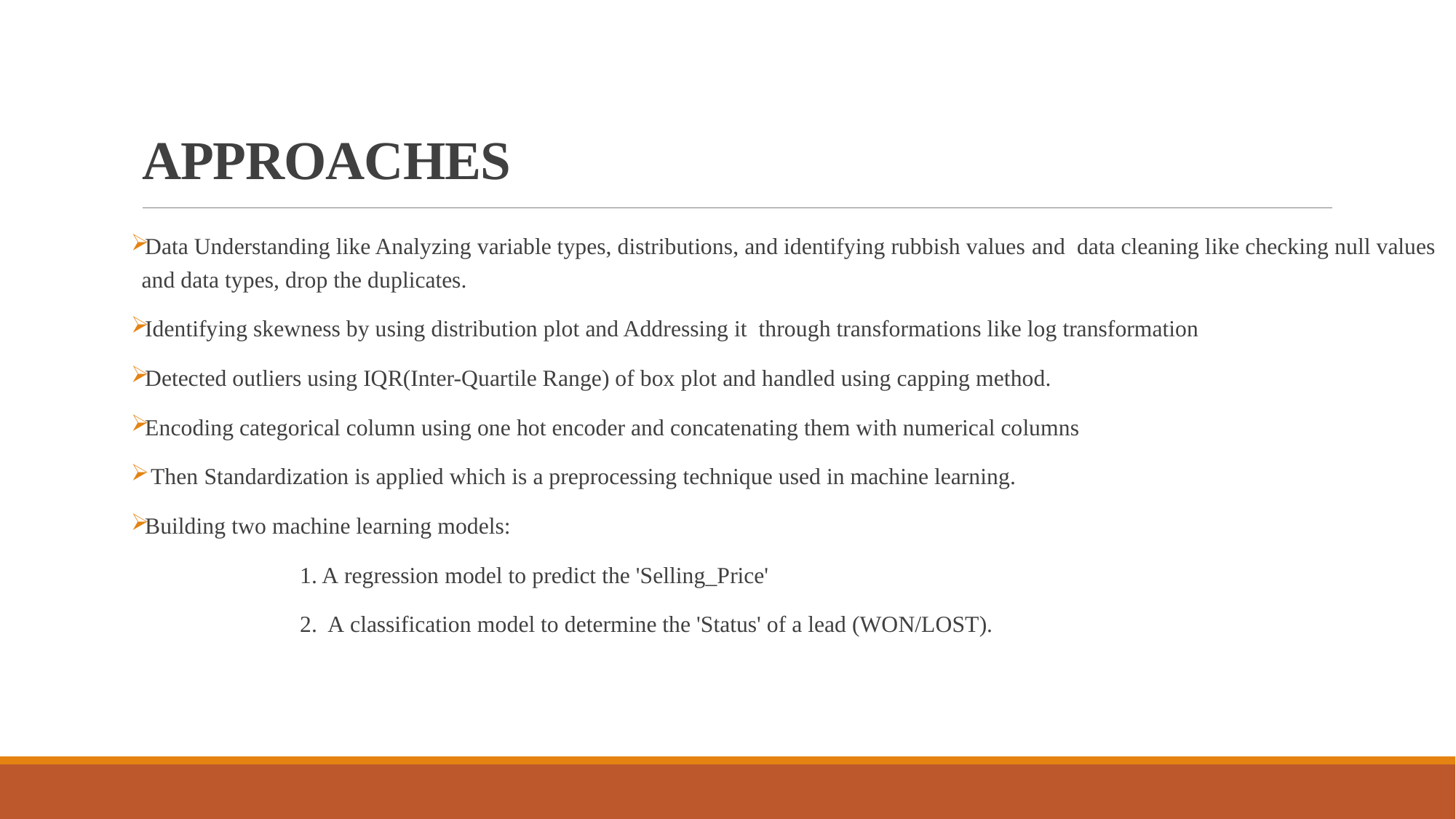

# APPROACHES
Data Understanding like Analyzing variable types, distributions, and identifying rubbish values and  data cleaning like checking null values and data types, drop the duplicates.
Identifying skewness by using distribution plot and Addressing it  through transformations like log transformation
Detected outliers using IQR(Inter-Quartile Range) of box plot and handled using capping method.
Encoding categorical column using one hot encoder and concatenating them with numerical columns
 Then Standardization is applied which is a preprocessing technique used in machine learning.
Building two machine learning models:
                             1. A regression model to predict the 'Selling_Price'
                             2.  A classification model to determine the 'Status' of a lead (WON/LOST).